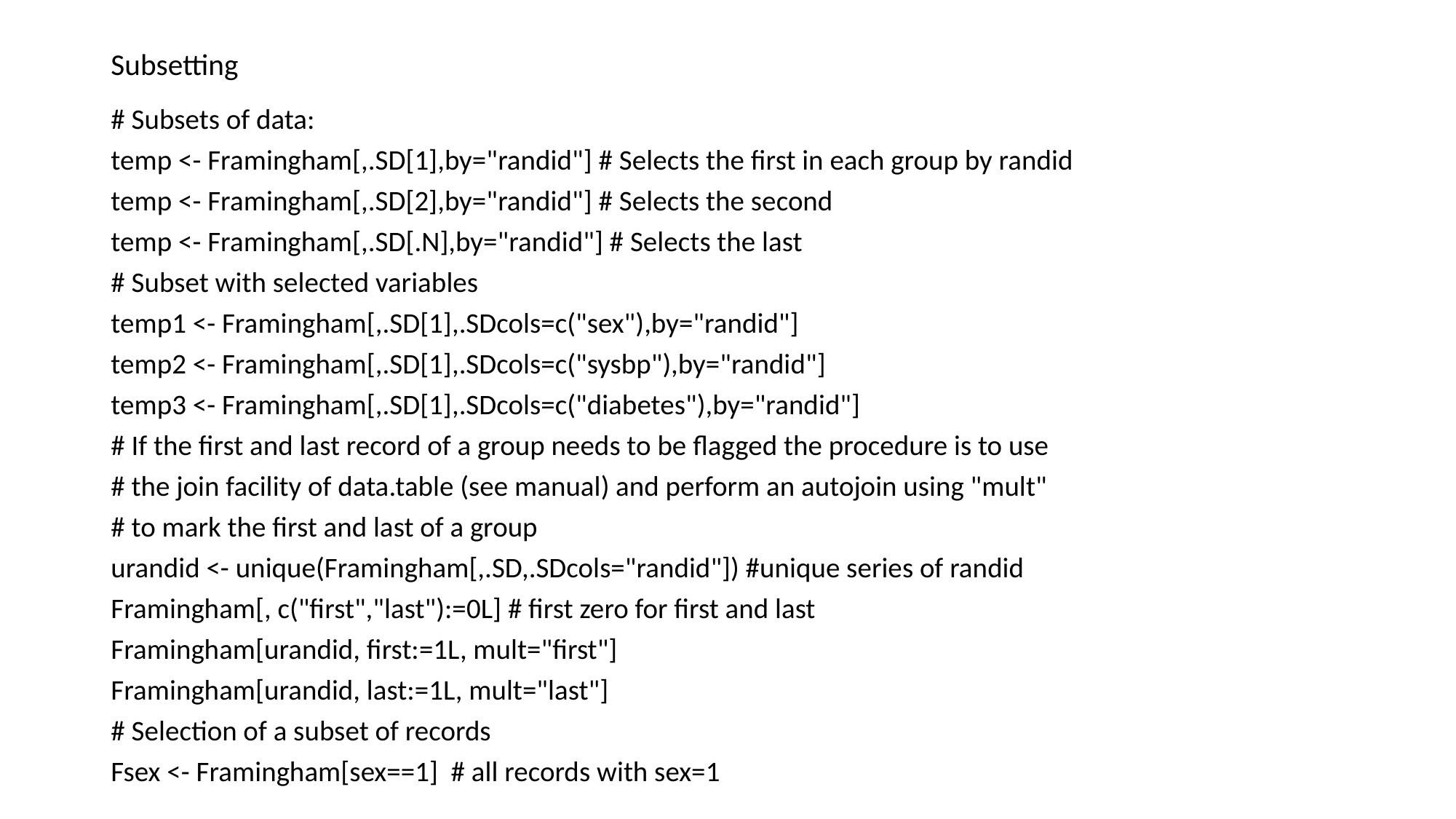

# Subsetting
# Subsets of data:
temp <- Framingham[,.SD[1],by="randid"] # Selects the first in each group by randid
temp <- Framingham[,.SD[2],by="randid"] # Selects the second
temp <- Framingham[,.SD[.N],by="randid"] # Selects the last
# Subset with selected variables
temp1 <- Framingham[,.SD[1],.SDcols=c("sex"),by="randid"]
temp2 <- Framingham[,.SD[1],.SDcols=c("sysbp"),by="randid"]
temp3 <- Framingham[,.SD[1],.SDcols=c("diabetes"),by="randid"]
# If the first and last record of a group needs to be flagged the procedure is to use
# the join facility of data.table (see manual) and perform an autojoin using "mult"
# to mark the first and last of a group
urandid <- unique(Framingham[,.SD,.SDcols="randid"]) #unique series of randid
Framingham[, c("first","last"):=0L] # first zero for first and last
Framingham[urandid, first:=1L, mult="first"]
Framingham[urandid, last:=1L, mult="last"]
# Selection of a subset of records
Fsex <- Framingham[sex==1]  # all records with sex=1